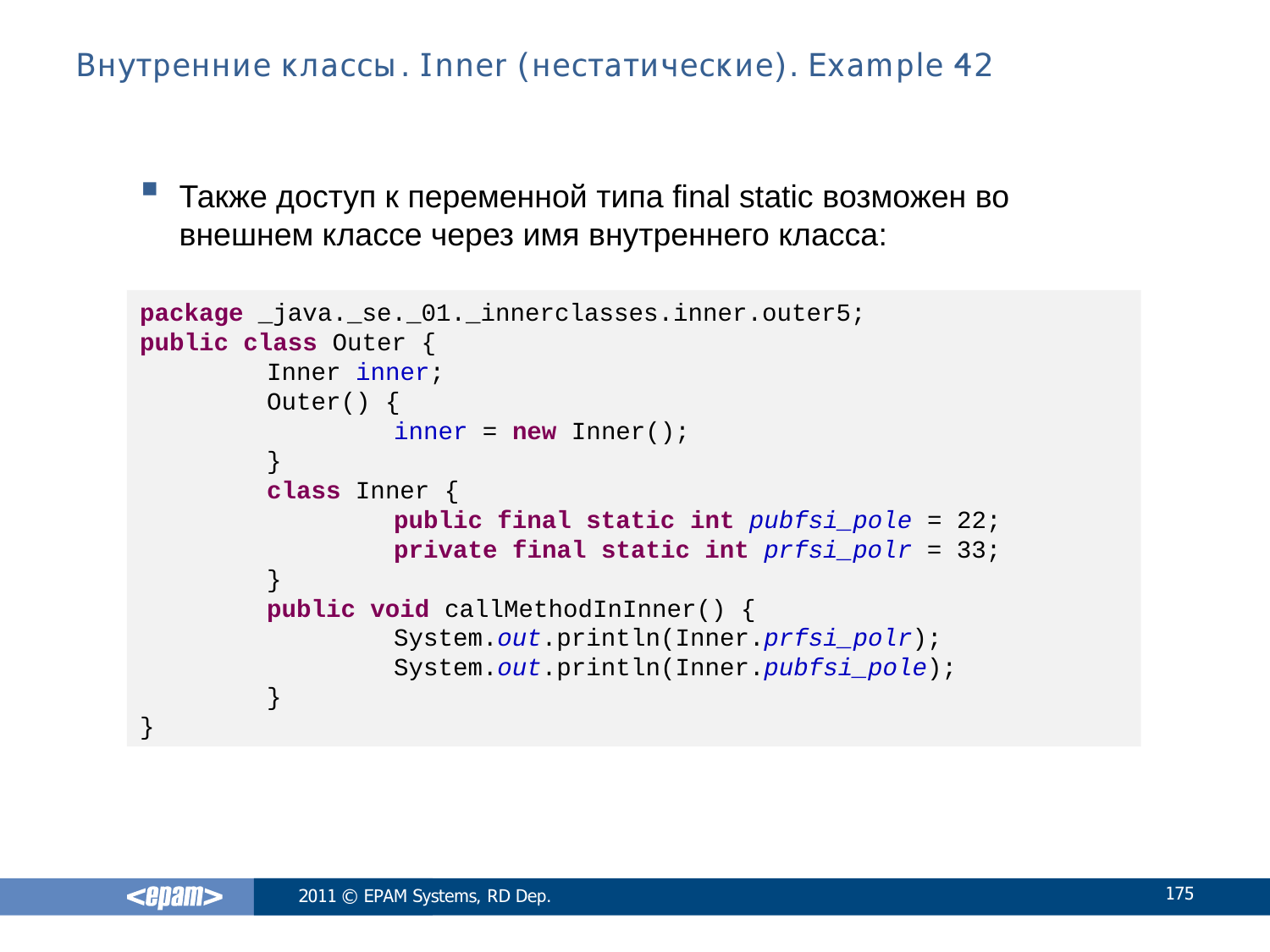

# Внутренние классы. Inner (нестатические). Example 42
Также доступ к переменной типа final static возможен во внешнем классе через имя внутреннего класса:

package _java._se._01._innerclasses.inner.outer5;
public class Outer {
	Inner inner;
	Outer() {
		inner = new Inner();
	}
	class Inner {
		public final static int pubfsi_pole = 22;
		private final static int prfsi_polr = 33;
	}
	public void callMethodInInner() {
		System.out.println(Inner.prfsi_polr);
		System.out.println(Inner.pubfsi_pole);
	}
}
175
2011 © EPAM Systems, RD Dep.